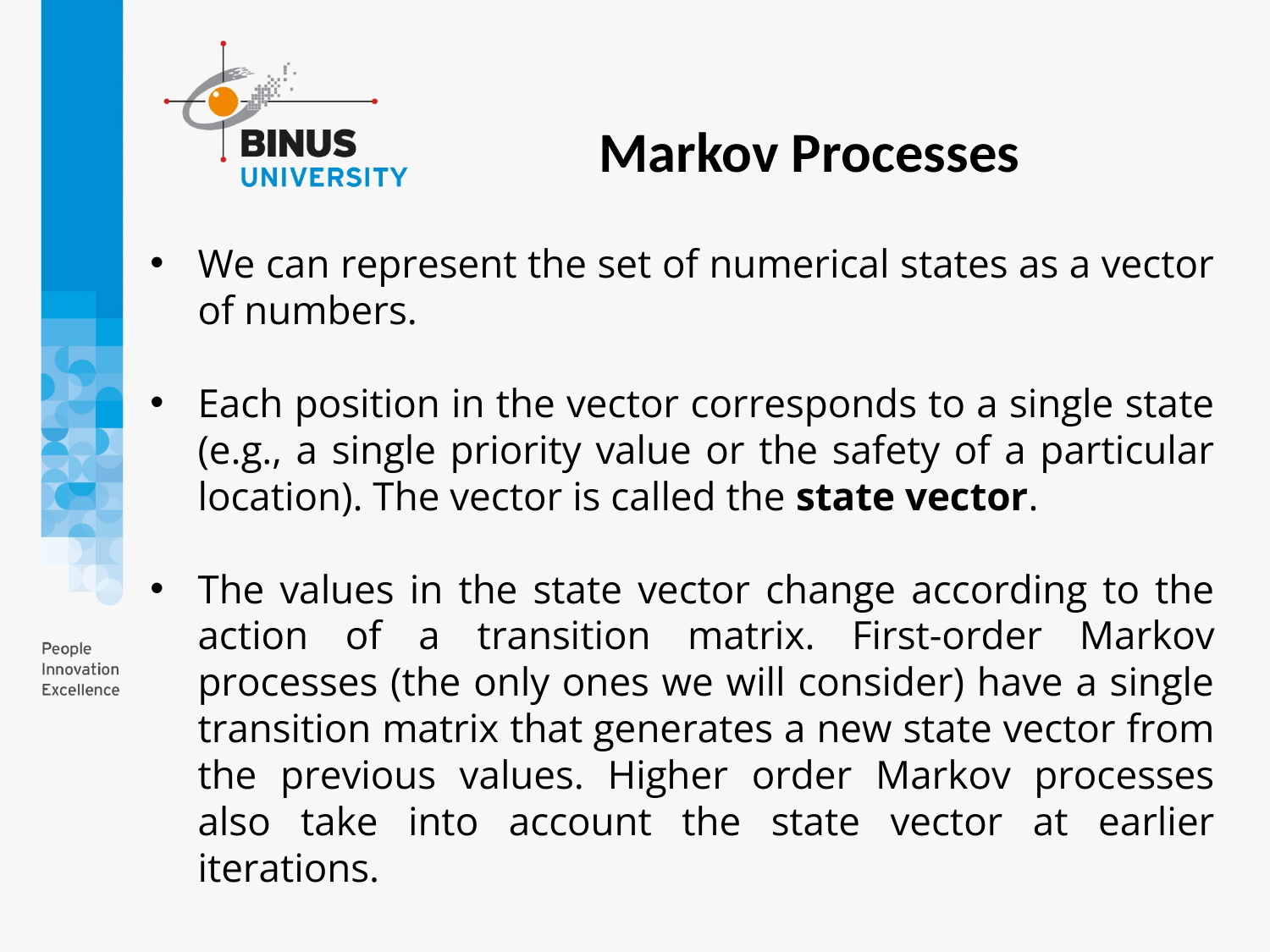

Markov Processes
We can represent the set of numerical states as a vector of numbers.

Each position in the vector corresponds to a single state (e.g., a single priority value or the safety of a particular location). The vector is called the state vector.

The values in the state vector change according to the action of a transition matrix. First-order Markov processes (the only ones we will consider) have a single transition matrix that generates a new state vector from the previous values. Higher order Markov processes also take into account the state vector at earlier iterations.